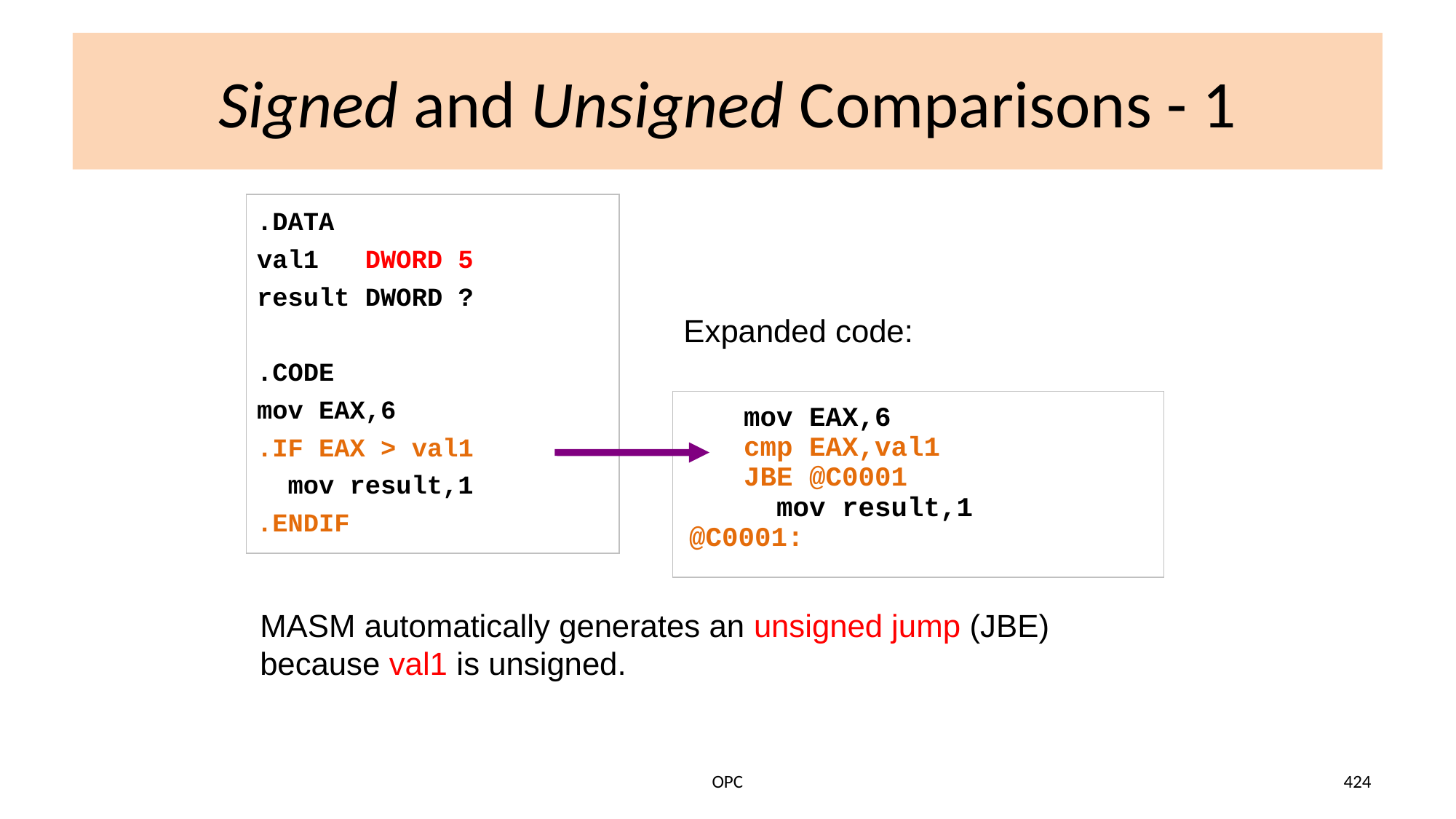

# Signed and Unsigned Comparisons - 1
.DATA
val1   DWORD 5
result DWORD ?

.CODE
mov EAX,6
.IF EAX > val1
  mov result,1
.ENDIF
Expanded code:
	mov EAX,6
	cmp EAX,val1
	JBE @C0001
	  mov result,1
@C0001:

MASM automatically generates an unsigned jump (JBE) because val1 is unsigned.
OPC
424